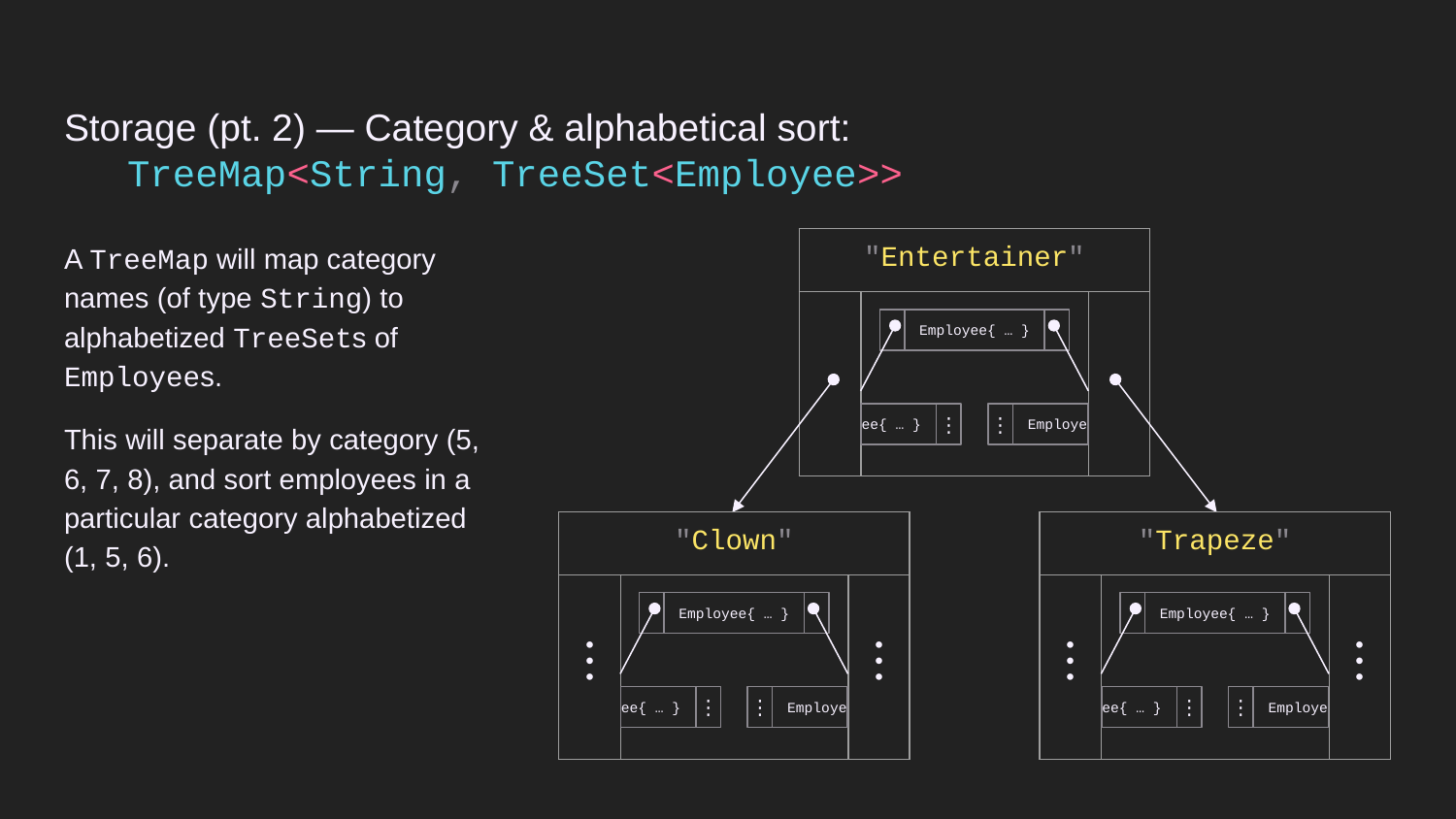

# Storage (pt. 2) — Category & alphabetical sort: TreeMap<String, TreeSet<Employee>>
A TreeMap will map category names (of type String) to alphabetized TreeSets of Employees.
This will separate by category (5, 6, 7, 8), and sort employees in a particular category alphabetized (1, 5, 6).
| "Entertainer" |  |  |
| --- | --- | --- |
|  |  |  |

Employee{ … }

ee{ … }
⋮
⋮
Employe
| "Clown" |  |  |
| --- | --- | --- |
| ⋮ |  | ⋮ |
| "Trapeze" |  |  |
| --- | --- | --- |
| ⋮ |  | ⋮ |

Employee{ … }

Employee{ … }

ee{ … }
⋮
⋮
Employe
ee{ … }
⋮
⋮
Employe